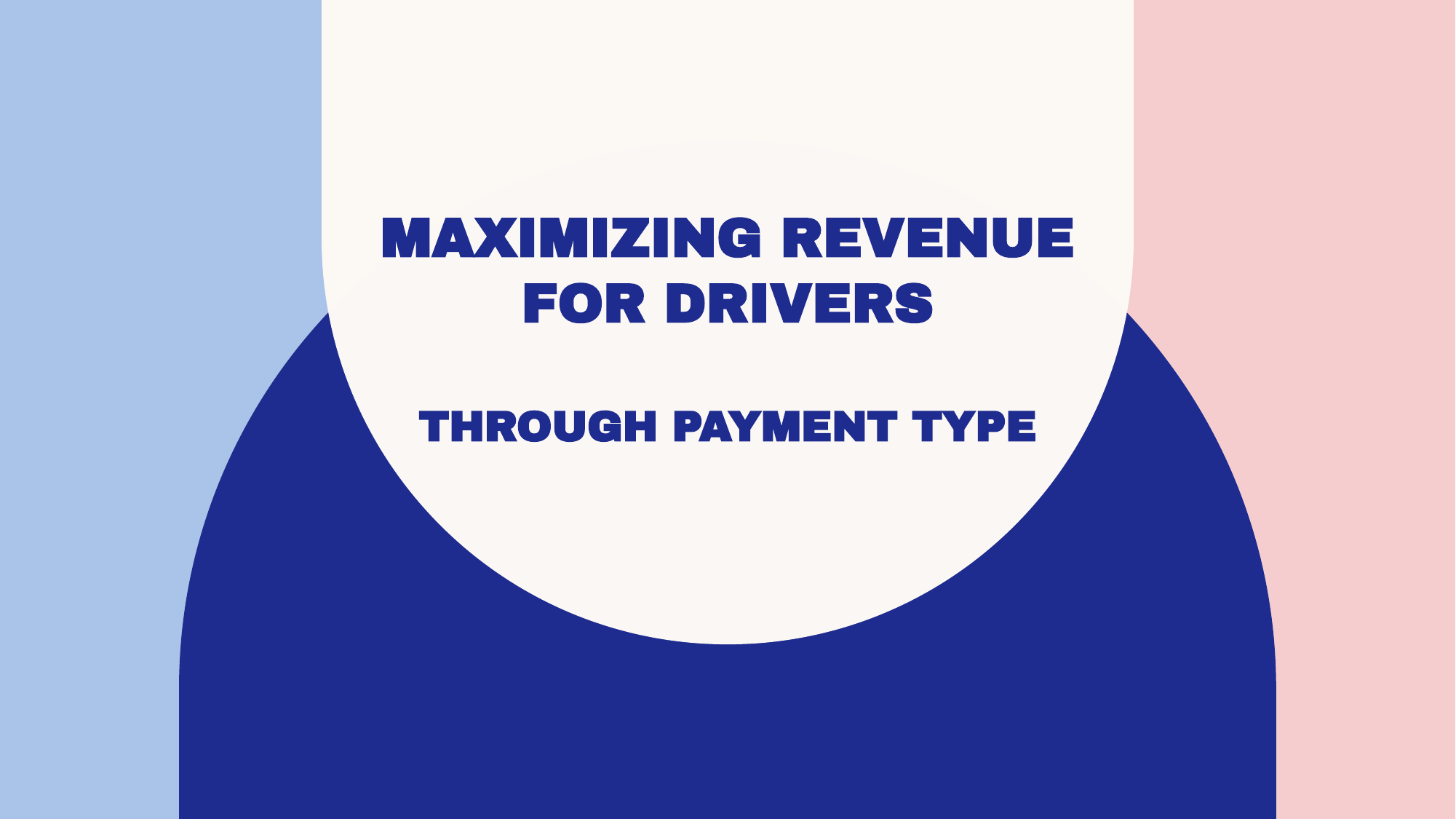

# MAXIMIZING REVENUE FOR DRIVERS Through Payment Type